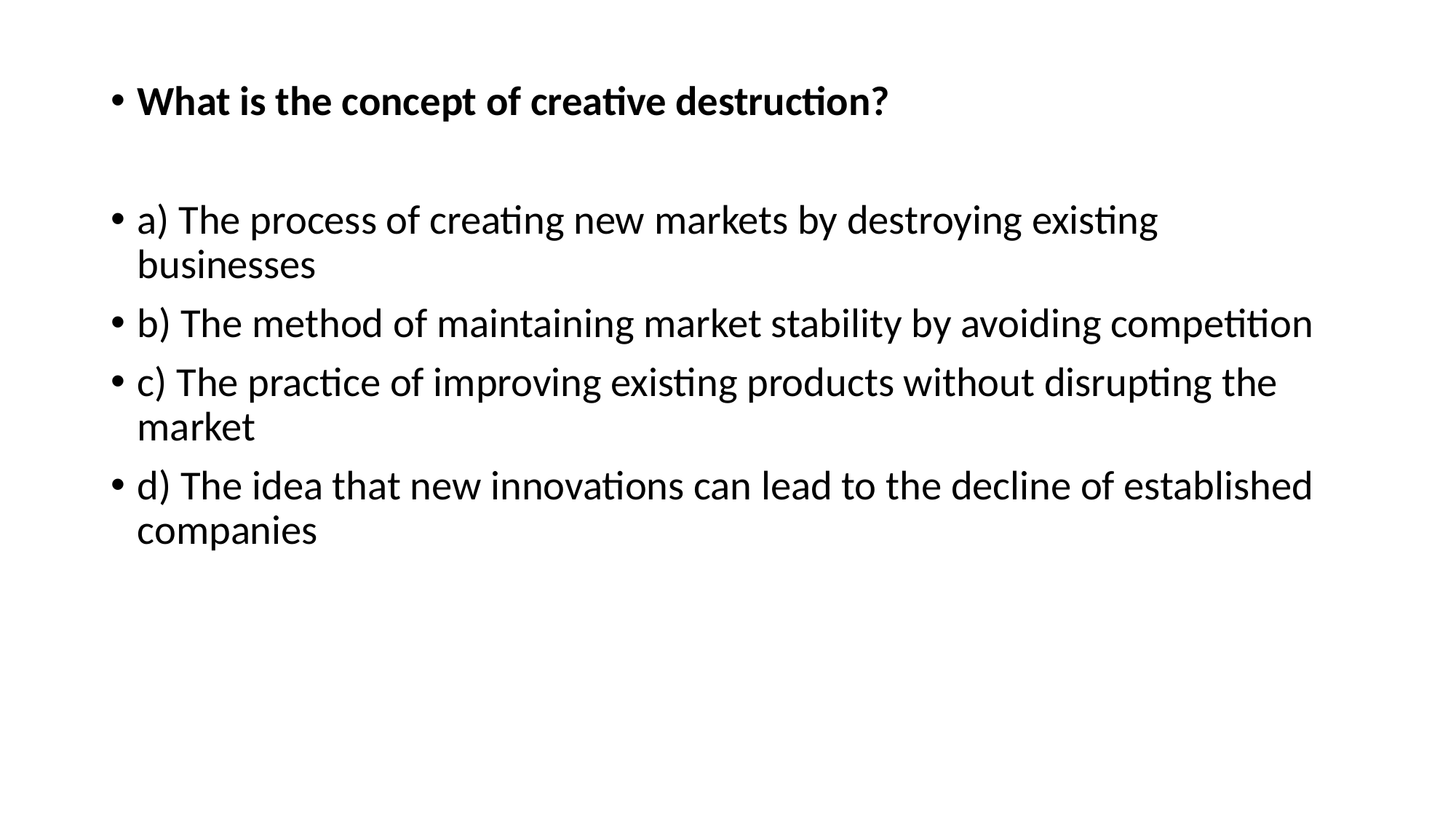

What is the concept of creative destruction?

a) The process of creating new markets by destroying existing businesses
b) The method of maintaining market stability by avoiding competition
c) The practice of improving existing products without disrupting the market
d) The idea that new innovations can lead to the decline of established companies